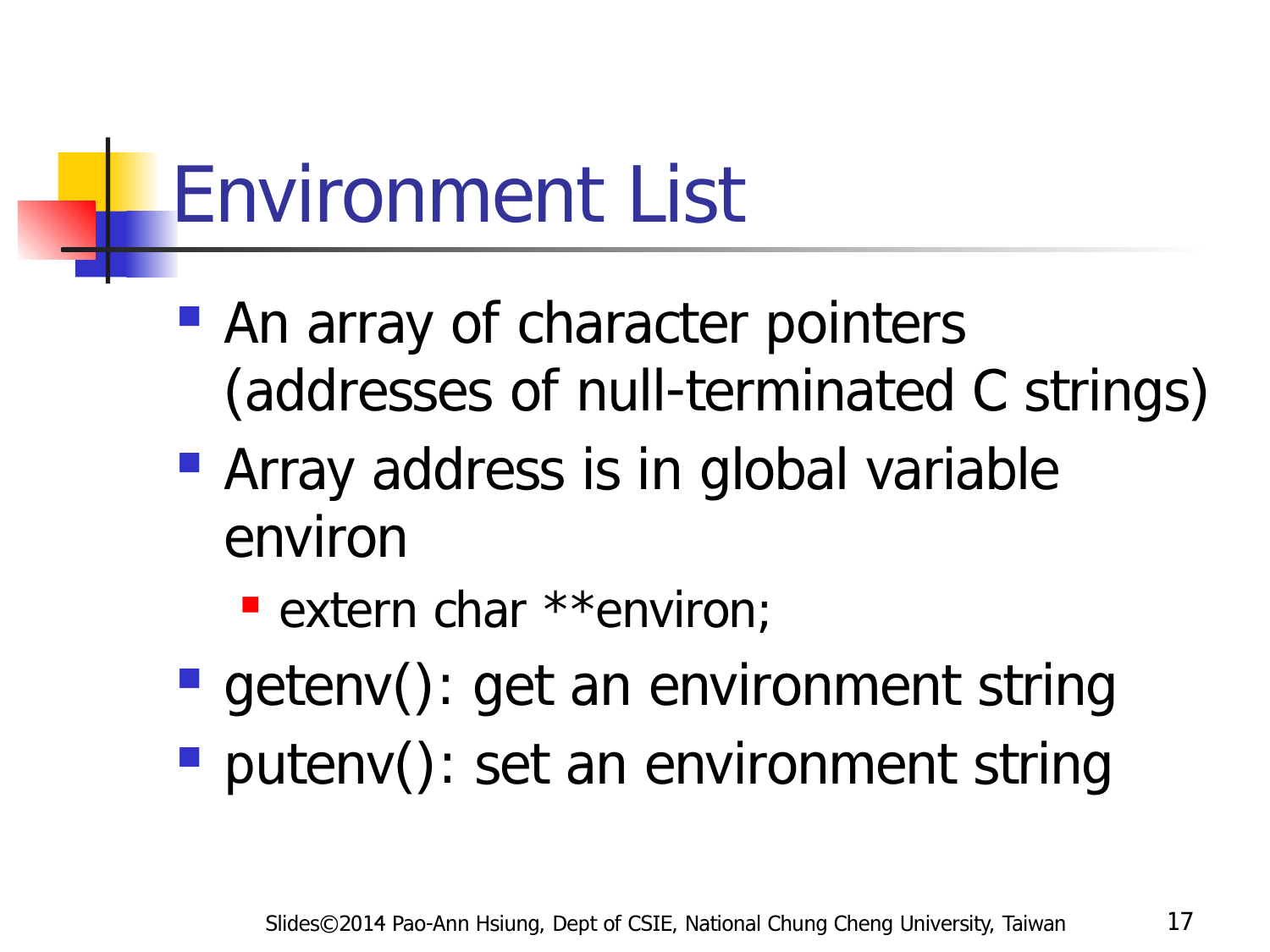

# Environment List
An array of character pointers (addresses of null-terminated C strings)
Array address is in global variable environ
extern char **environ;
getenv(): get an environment string
putenv(): set an environment string
Slides©2014 Pao-Ann Hsiung, Dept of CSIE, National Chung Cheng University, Taiwan
17